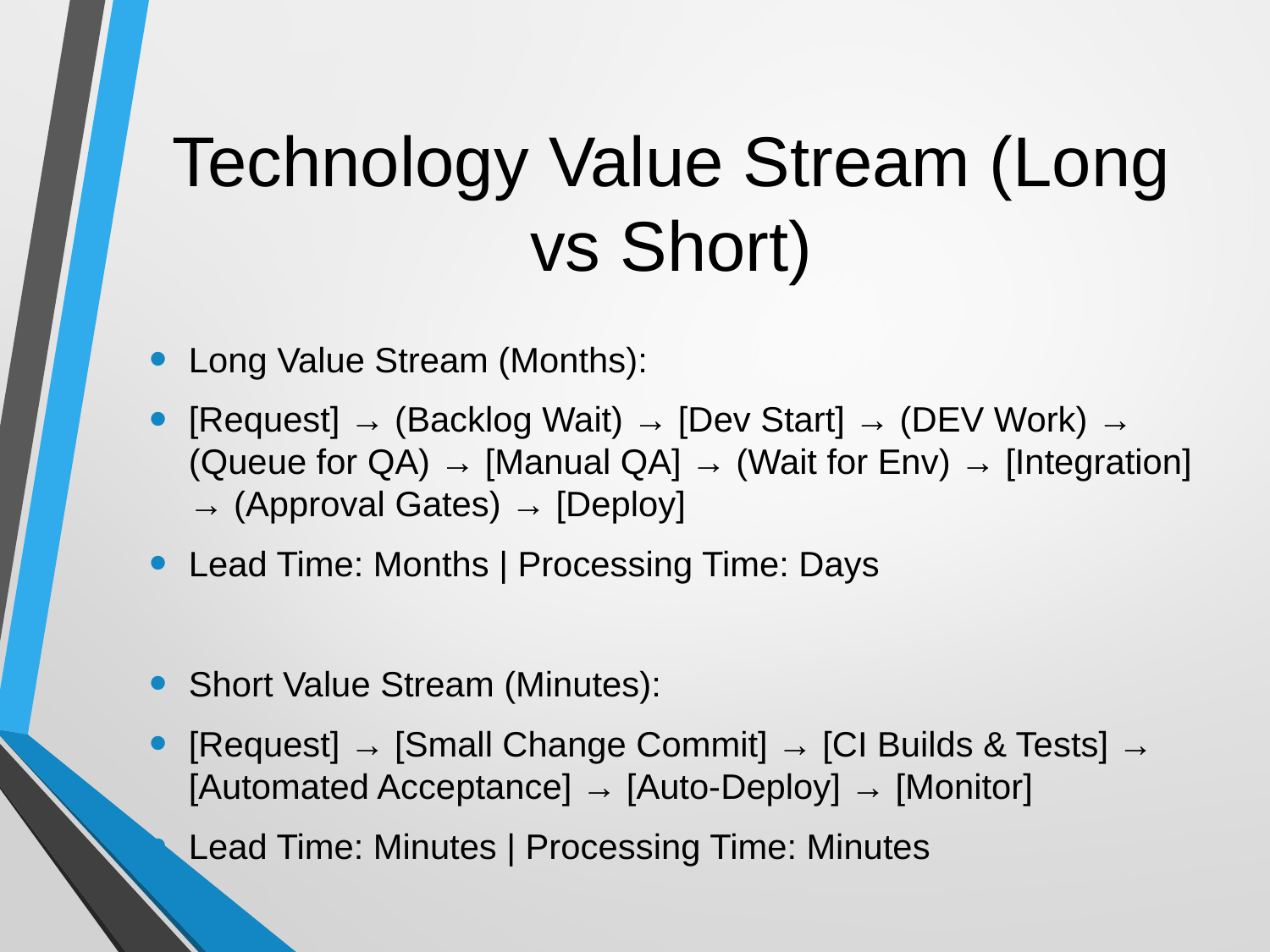

# Technology Value Stream (Long vs Short)
Long Value Stream (Months):
[Request] → (Backlog Wait) → [Dev Start] → (DEV Work) → (Queue for QA) → [Manual QA] → (Wait for Env) → [Integration] → (Approval Gates) → [Deploy]
Lead Time: Months | Processing Time: Days

Short Value Stream (Minutes):
[Request] → [Small Change Commit] → [CI Builds & Tests] → [Automated Acceptance] → [Auto-Deploy] → [Monitor]
Lead Time: Minutes | Processing Time: Minutes